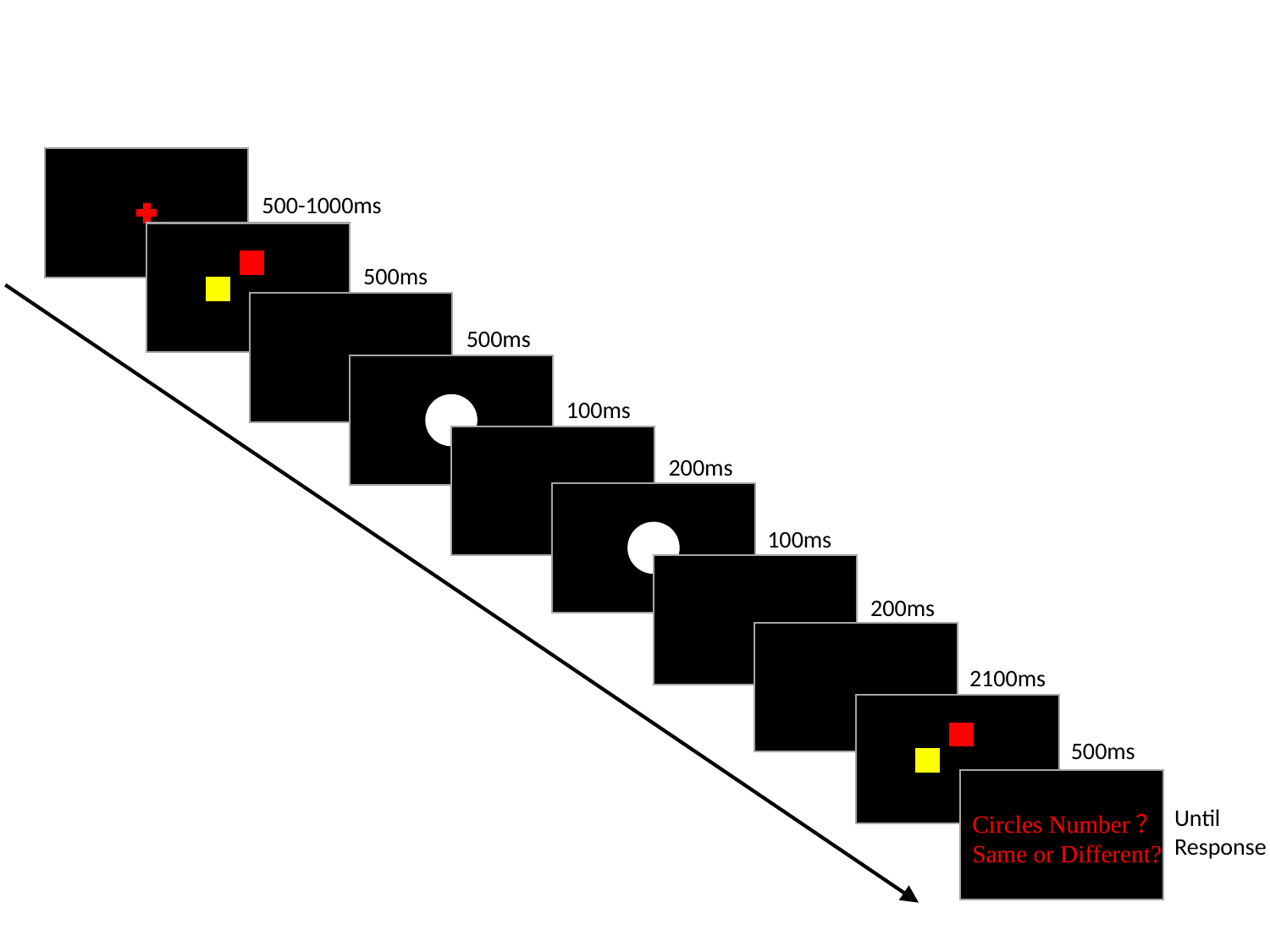

500-1000ms

500ms

500ms

100ms

200ms

100ms

200ms

2100ms

500ms

Until Response
Circles Number？
Same or Different?